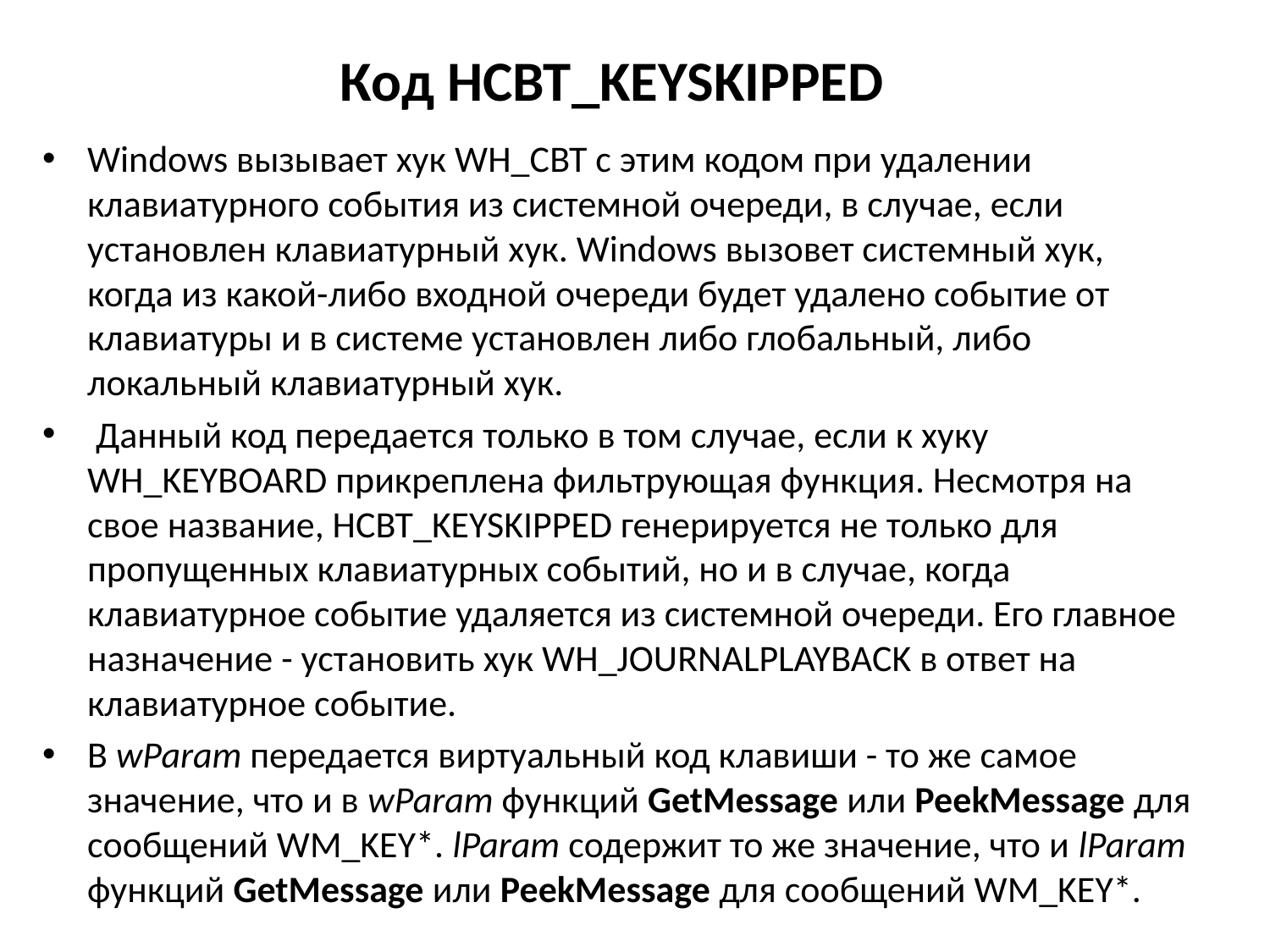

# Код HCBT_KEYSKIPPED
Windows вызывает хук WH_CBT с этим кодом при удалении клавиатурного события из системной очереди, в случае, если установлен клавиатурный хук. Windows вызовет системный хук, когда из какой-либо входной очереди будет удалено событие от клавиатуры и в системе установлен либо глобальный, либо локальный клавиатурный хук.
 Данный код передается только в том случае, если к хуку WH_KEYBOARD прикреплена фильтрующая функция. Несмотря на свое название, HCBT_KEYSKIPPED генерируется не только для пропущенных клавиатурных событий, но и в случае, когда клавиатурное событие удаляется из системной очереди. Его главное назначение - установить хук WH_JOURNALPLAYBACK в ответ на клавиатурное событие.
В wParam передается виртуальный код клавиши - то же самое значение, что и в wParam функций GetMessage или PeekMessage для сообщений WM_KEY*. lParam содержит то же значение, что и lParam функций GetMessage или PeekMessage для сообщений WM_KEY*.